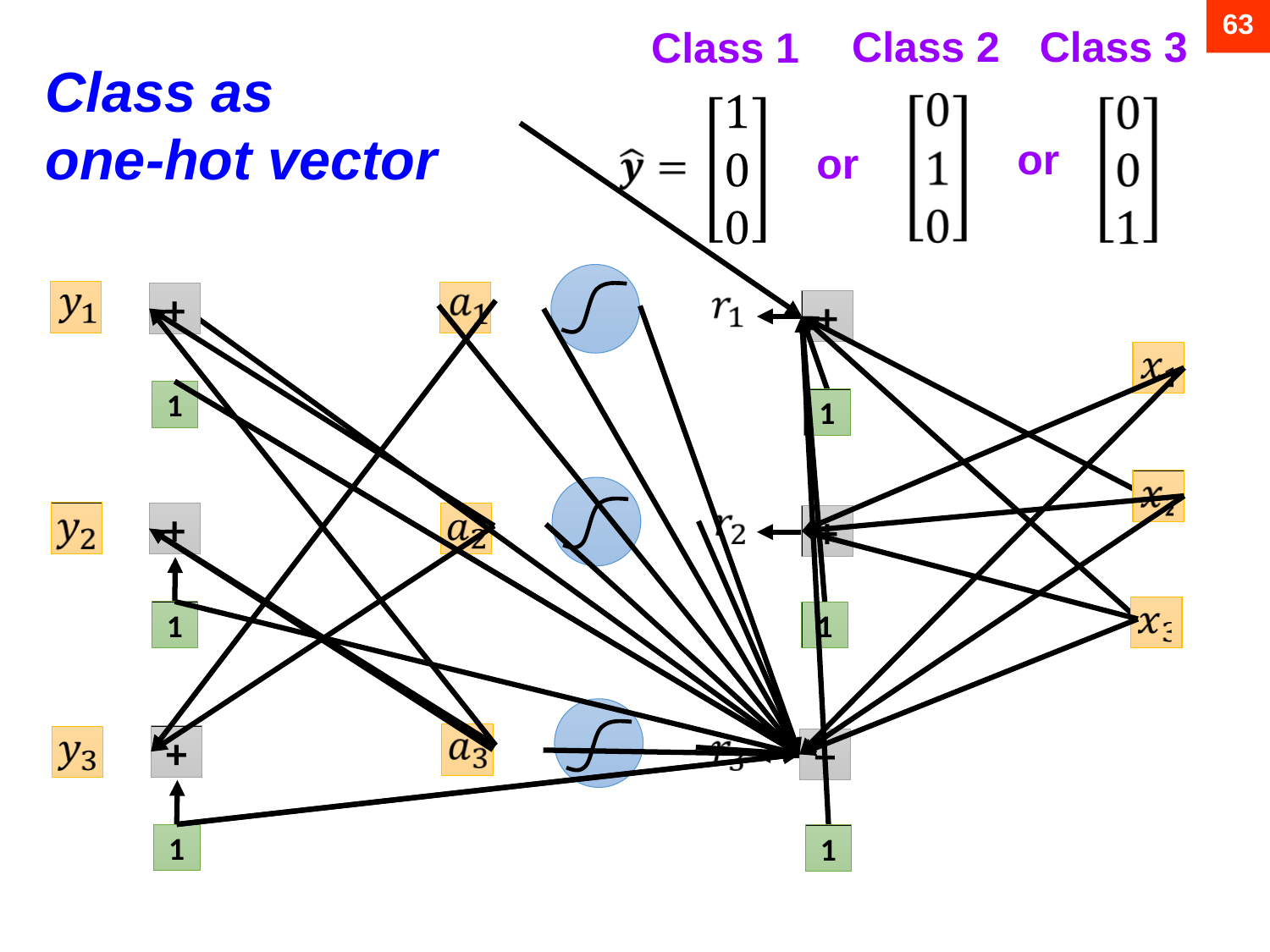

63
Class 2
Class 3
Class 1
Class as
one-hot vector

or
or

+

+
1

1

+
1

+
1

+

1

+
1
63